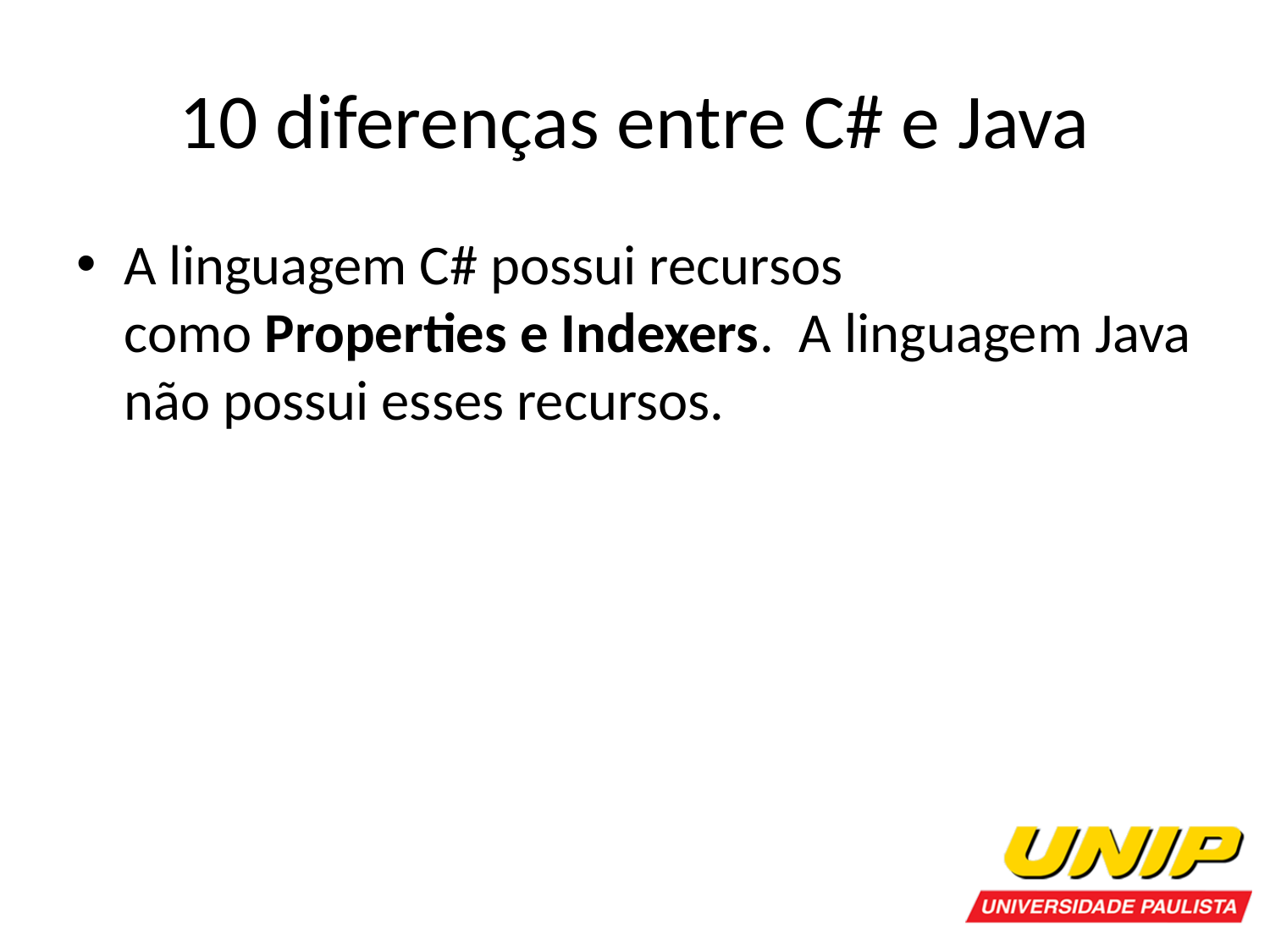

# 10 diferenças entre C# e Java
A linguagem C# possui recursos como Properties e Indexers.  A linguagem Java não possui esses recursos.